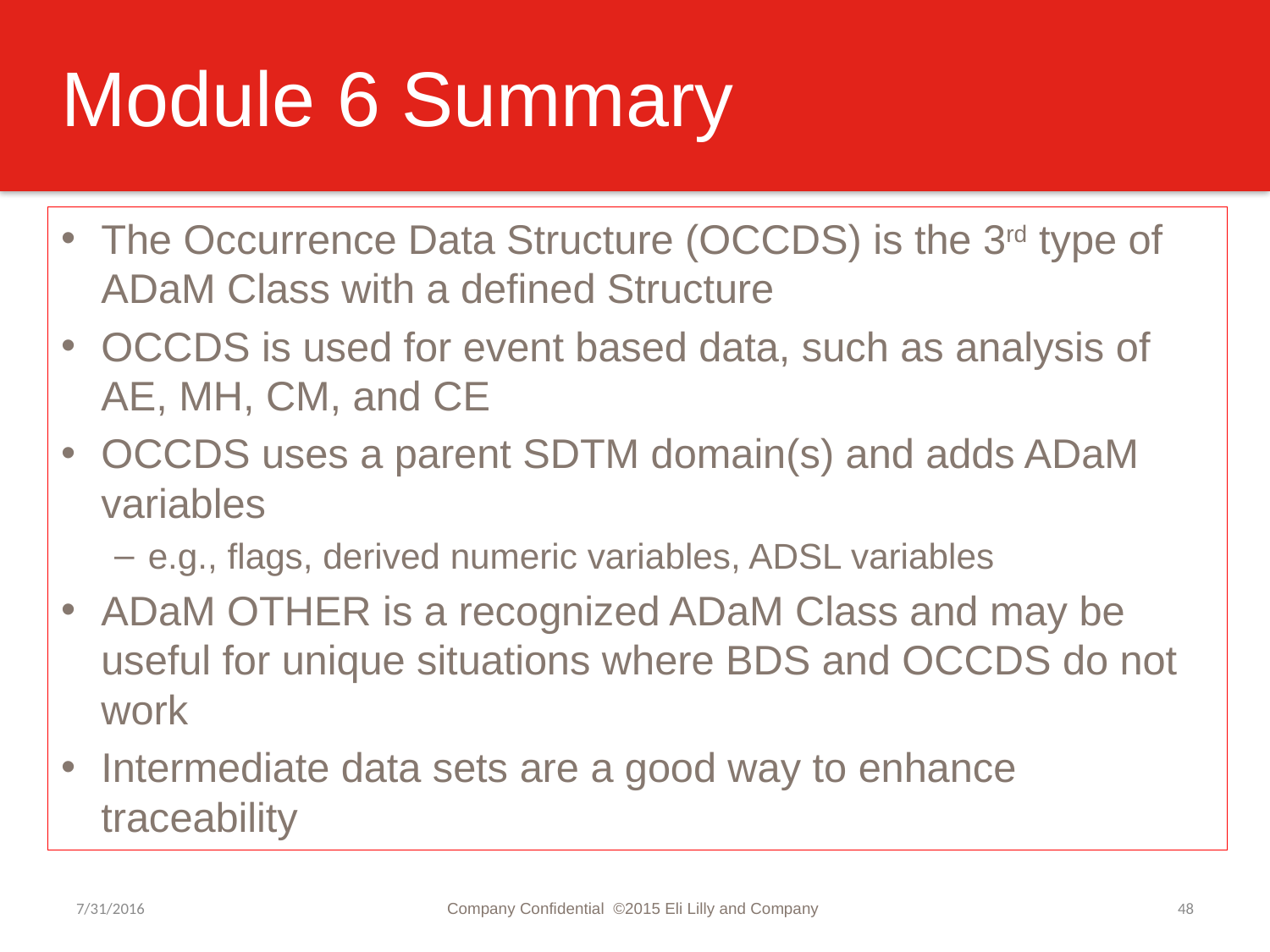

# Module 6 Summary
The Occurrence Data Structure (OCCDS) is the 3rd type of ADaM Class with a defined Structure
OCCDS is used for event based data, such as analysis of AE, MH, CM, and CE
OCCDS uses a parent SDTM domain(s) and adds ADaM variables
e.g., flags, derived numeric variables, ADSL variables
ADaM OTHER is a recognized ADaM Class and may be useful for unique situations where BDS and OCCDS do not work
Intermediate data sets are a good way to enhance traceability

7/31/2016
Company Confidential  ©2015 Eli Lilly and Company
48